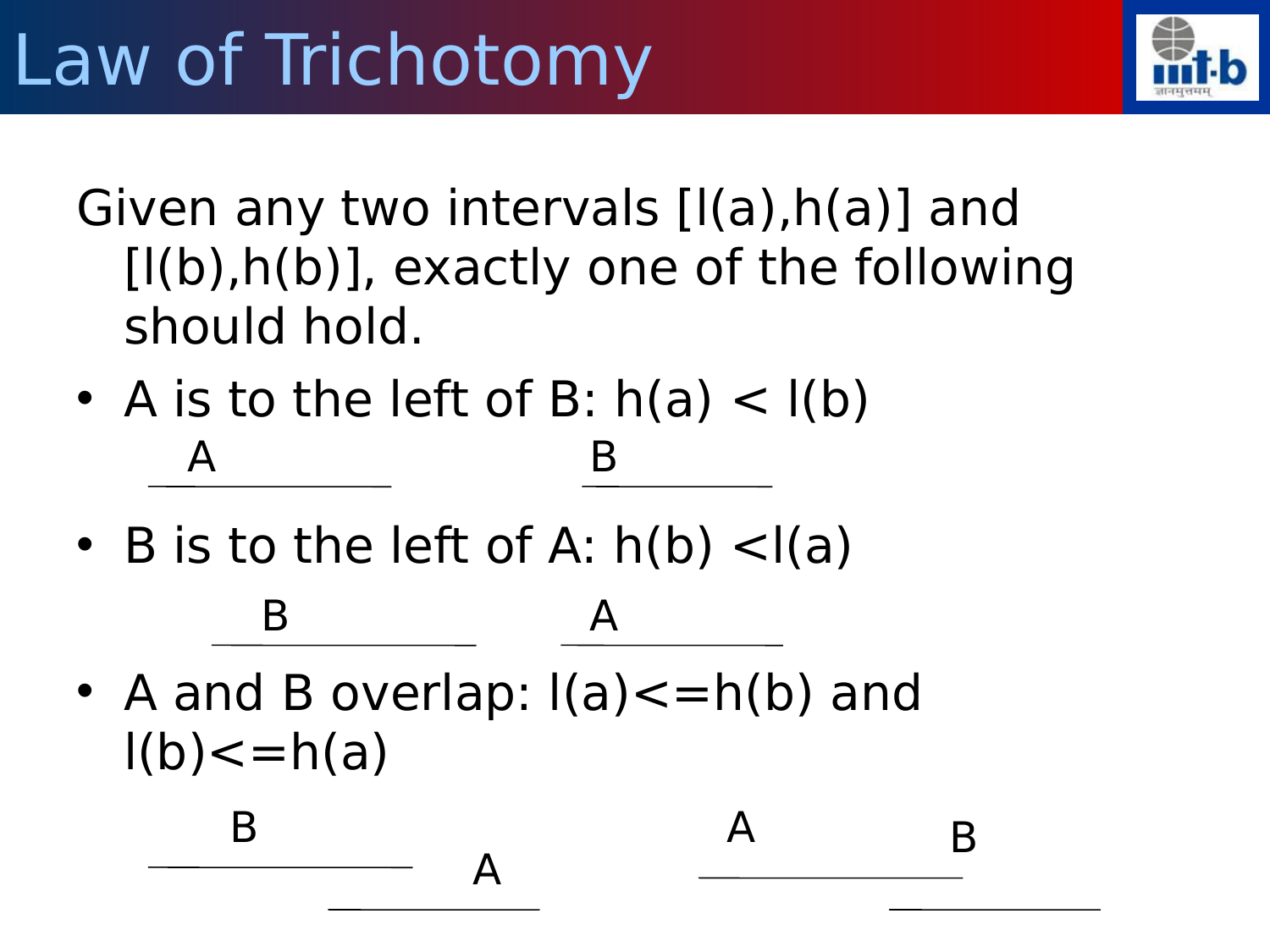

Law of Trichotomy
Given any two intervals [l(a),h(a)] and [l(b),h(b)], exactly one of the following should hold.
A is to the left of B: h(a) < l(b)

B is to the left of A: h(b) <l(a)

A and B overlap: l(a)<=h(b) and l(b)<=h(a)
A
B
B
A
B
A
B
A